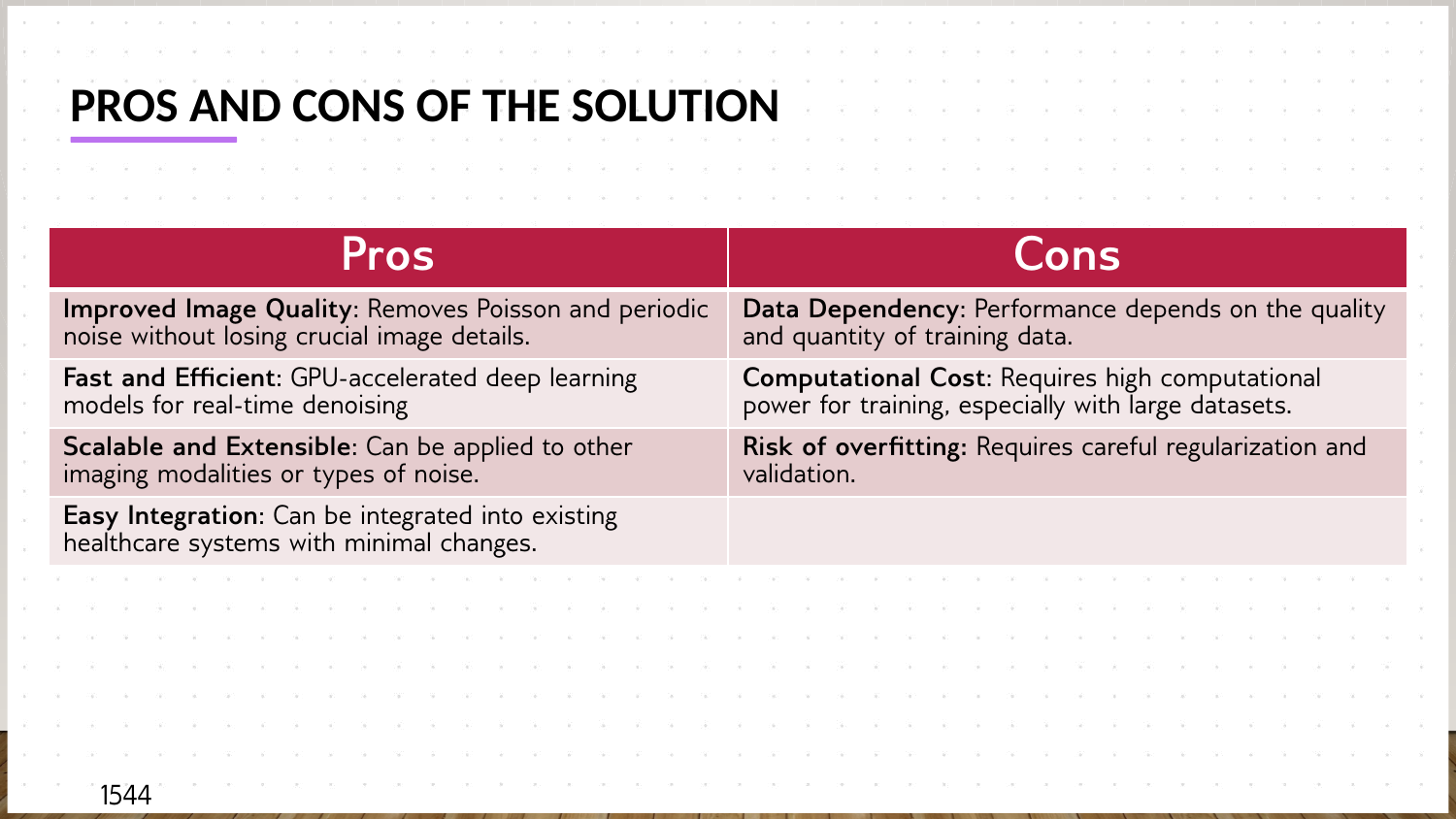

# Pros and Cons of the solution
| Pros | Cons |
| --- | --- |
| Improved Image Quality: Removes Poisson and periodic noise without losing crucial image details. | Data Dependency: Performance depends on the quality and quantity of training data. |
| Fast and Efficient: GPU-accelerated deep learning models for real-time denoising | Computational Cost: Requires high computational power for training, especially with large datasets. |
| Scalable and Extensible: Can be applied to other imaging modalities or types of noise. | Risk of overfitting: Requires careful regularization and validation. |
| Easy Integration: Can be integrated into existing healthcare systems with minimal changes. |  |
1544